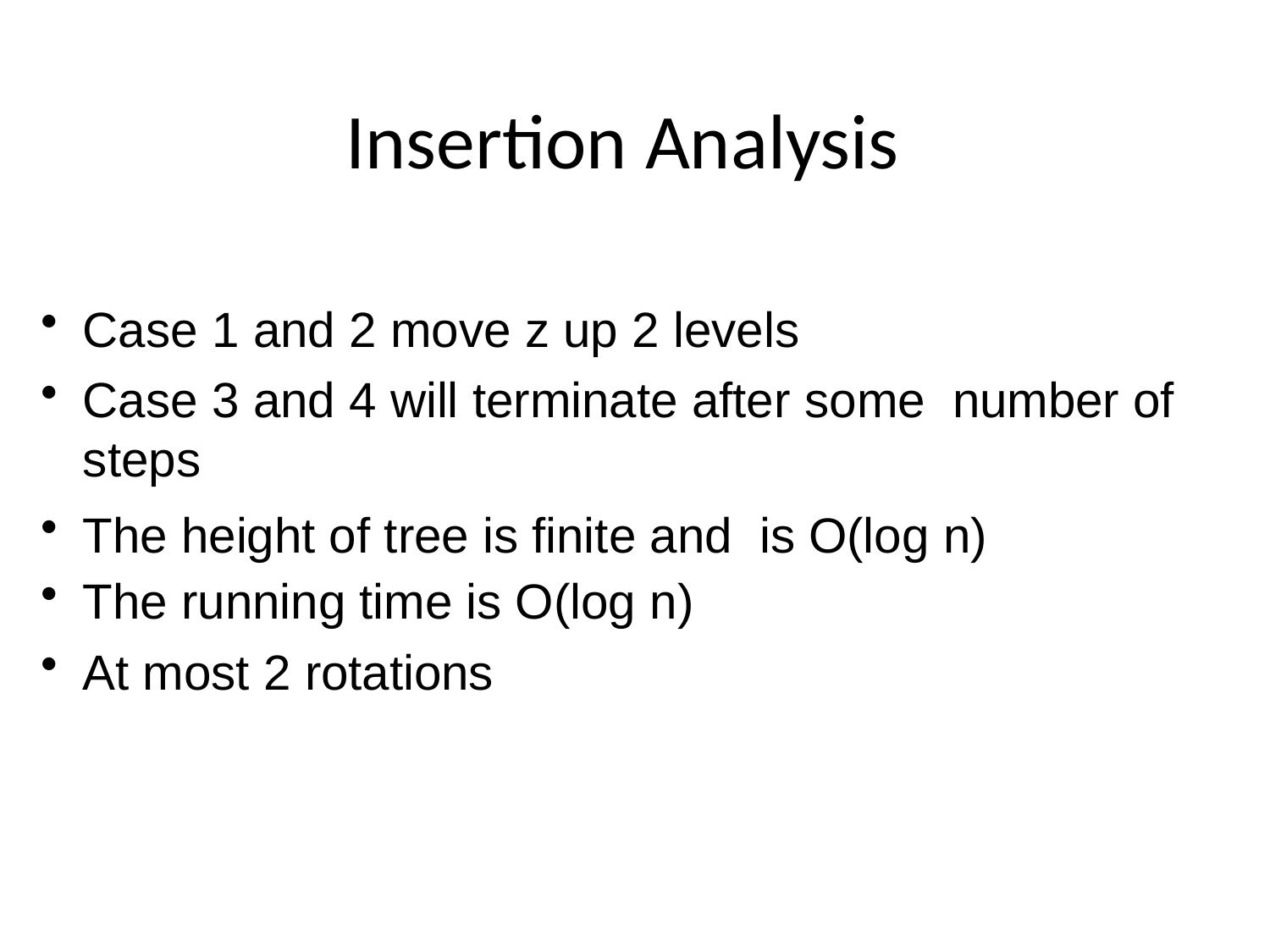

# Insertion Analysis
Case 1 and 2 move z up 2 levels
Case 3 and 4 will terminate after some  number of steps
The height of tree is finite and  is O(log n)
The running time is O(log n)
At most 2 rotations